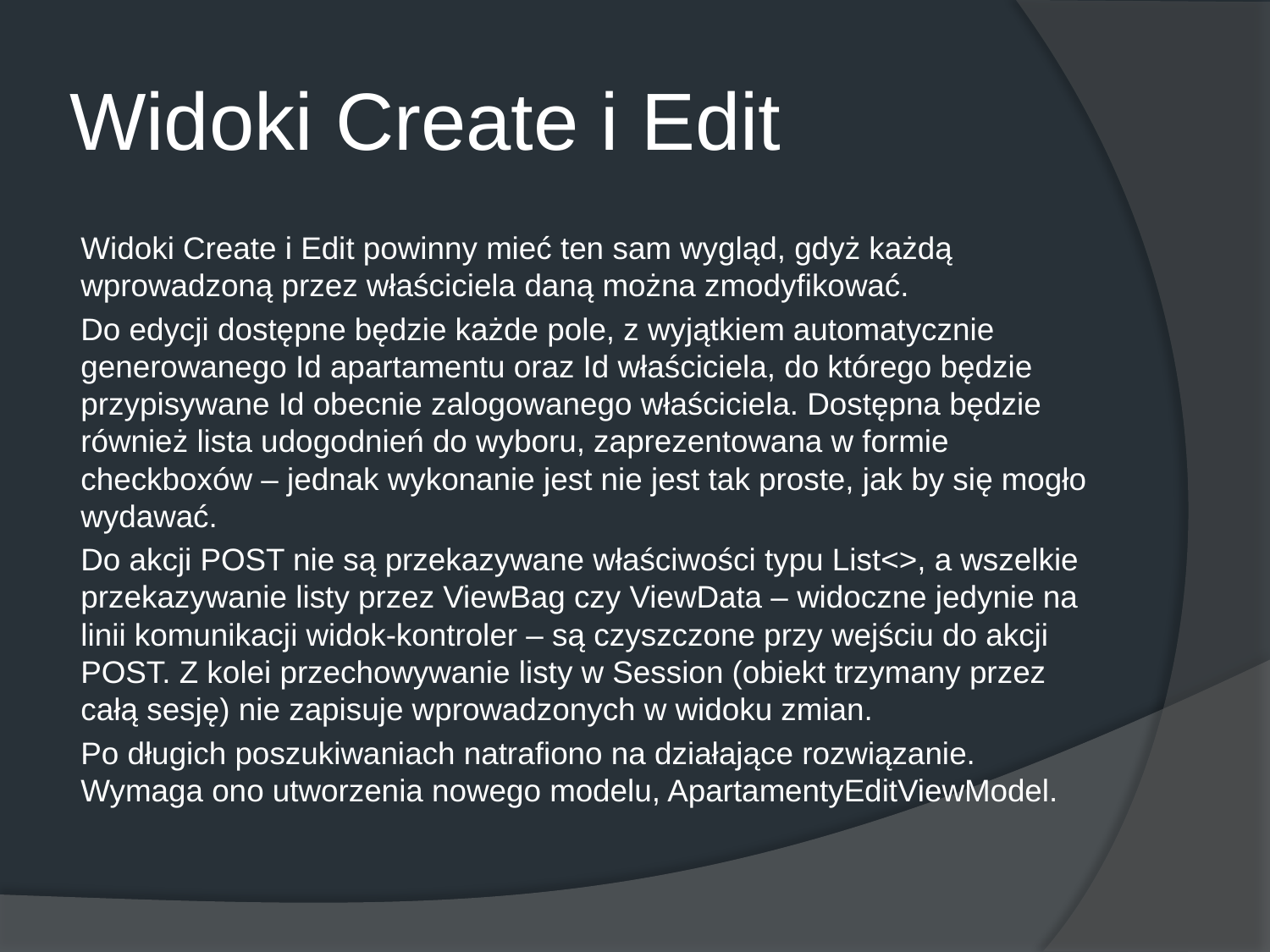

# Widoki Create i Edit
Widoki Create i Edit powinny mieć ten sam wygląd, gdyż każdą wprowadzoną przez właściciela daną można zmodyfikować.
Do edycji dostępne będzie każde pole, z wyjątkiem automatycznie generowanego Id apartamentu oraz Id właściciela, do którego będzie przypisywane Id obecnie zalogowanego właściciela. Dostępna będzie również lista udogodnień do wyboru, zaprezentowana w formie checkboxów – jednak wykonanie jest nie jest tak proste, jak by się mogło wydawać.
Do akcji POST nie są przekazywane właściwości typu List<>, a wszelkie przekazywanie listy przez ViewBag czy ViewData – widoczne jedynie na linii komunikacji widok-kontroler – są czyszczone przy wejściu do akcji POST. Z kolei przechowywanie listy w Session (obiekt trzymany przez całą sesję) nie zapisuje wprowadzonych w widoku zmian.
Po długich poszukiwaniach natrafiono na działające rozwiązanie. Wymaga ono utworzenia nowego modelu, ApartamentyEditViewModel.